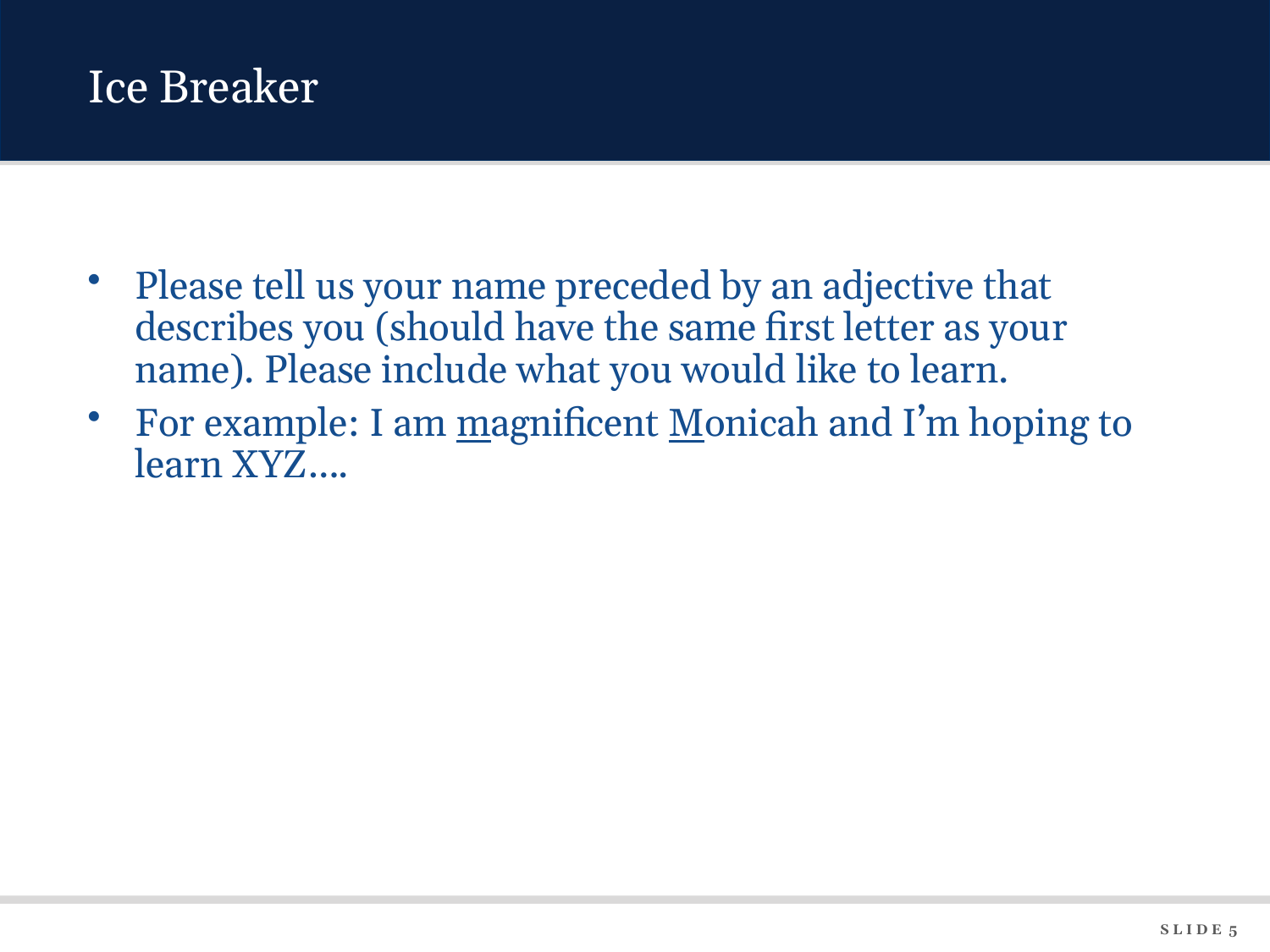

# Ice Breaker

Please tell us your name preceded by an adjective that describes you (should have the same first letter as your name). Please include what you would like to learn.
For example: I am magnificent Monicah and I’m hoping to learn XYZ….